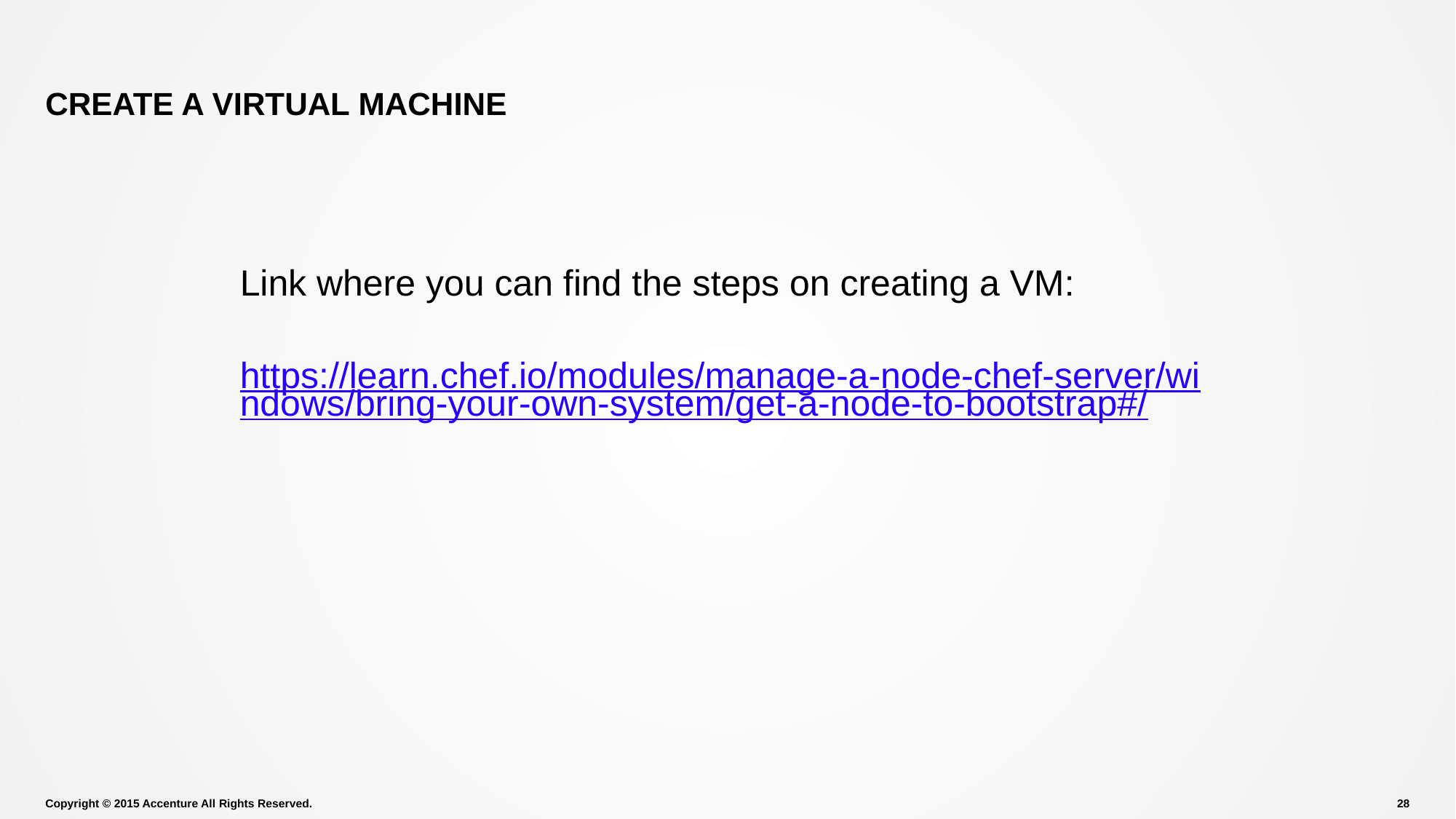

# Create a Virtual Machine
Link where you can find the steps on creating a VM:
https://learn.chef.io/modules/manage-a-node-chef-server/windows/bring-your-own-system/get-a-node-to-bootstrap#/
Copyright © 2015 Accenture All Rights Reserved.
28